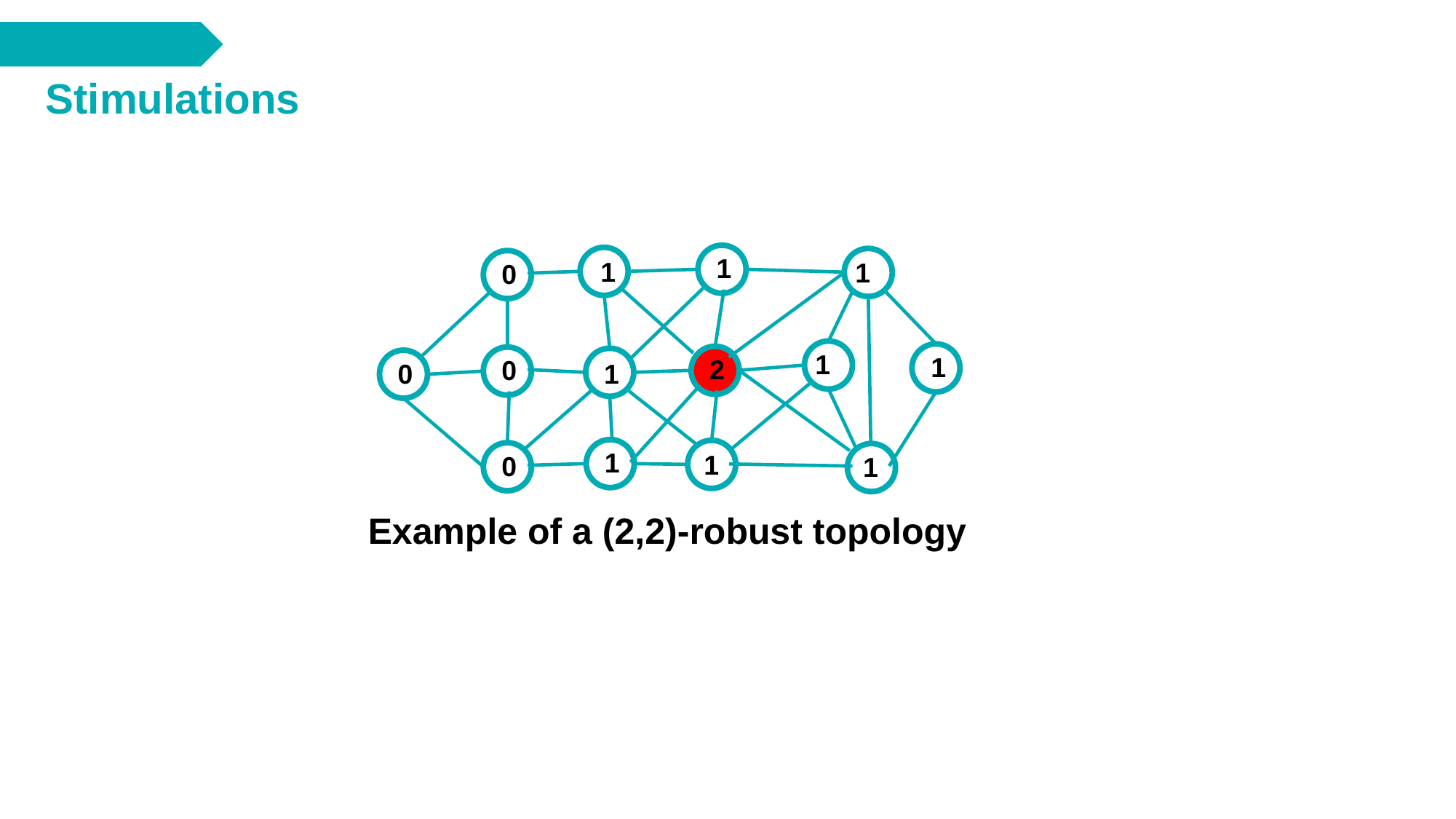

Stimulations

1

1
1

0

1

1

2
0

0
1

1

1

0

1
Example of a (2,2)-robust topology